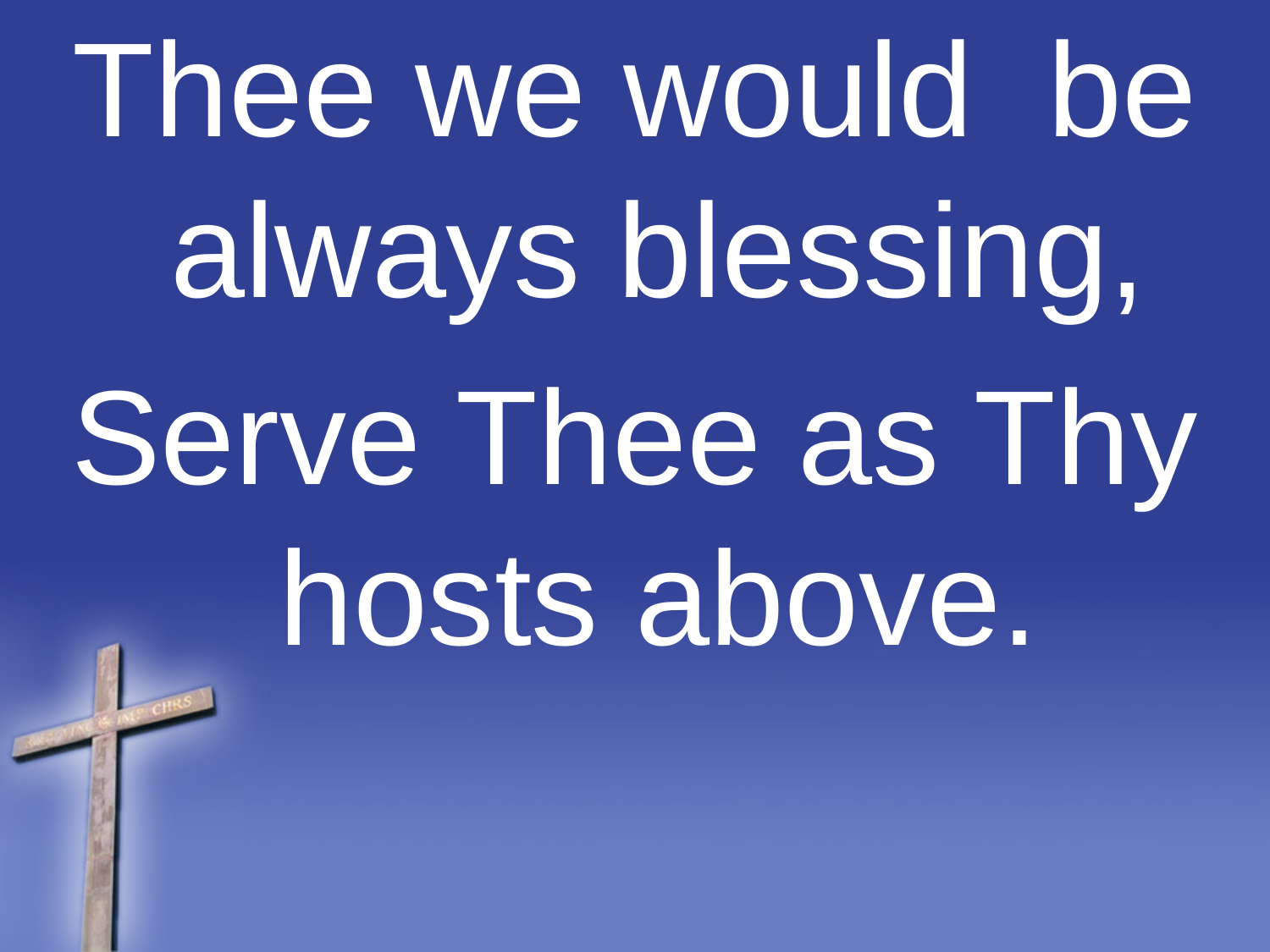

Thee we would  be always blessing,
Serve Thee as Thy hosts above.